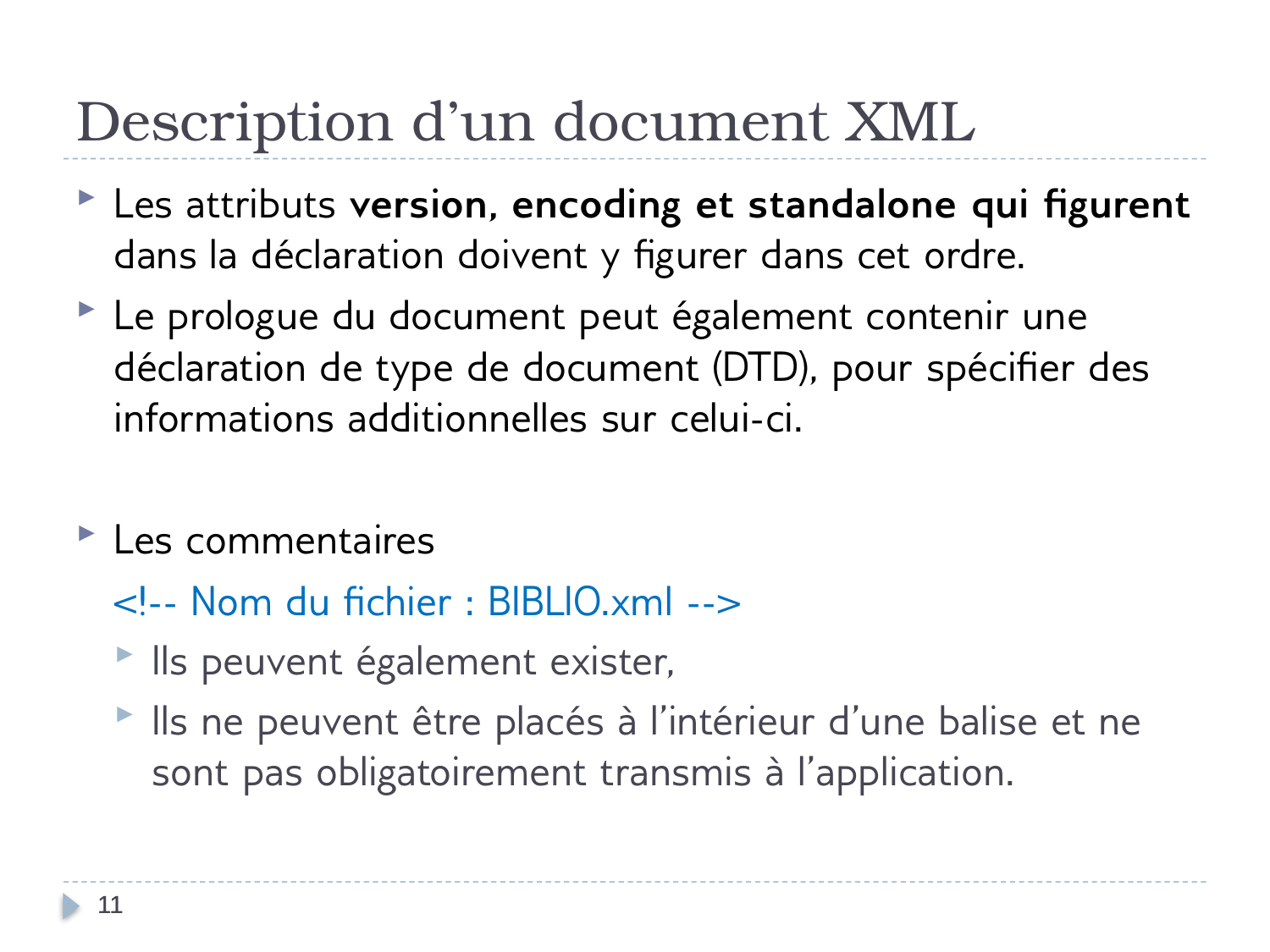

Description d’un document XML
Les attributs version, encoding et standalone qui figurent dans la déclaration doivent y figurer dans cet ordre.
Le prologue du document peut également contenir une déclaration de type de document (DTD), pour spécifier des informations additionnelles sur celui‐ci.

Les commentaires
	<!‐‐ Nom du fichier : BIBLIO.xml ‐‐>
Ils peuvent également exister,
Ils ne peuvent être placés à l’intérieur d’une balise et ne sont pas obligatoirement transmis à l’application.
11
11